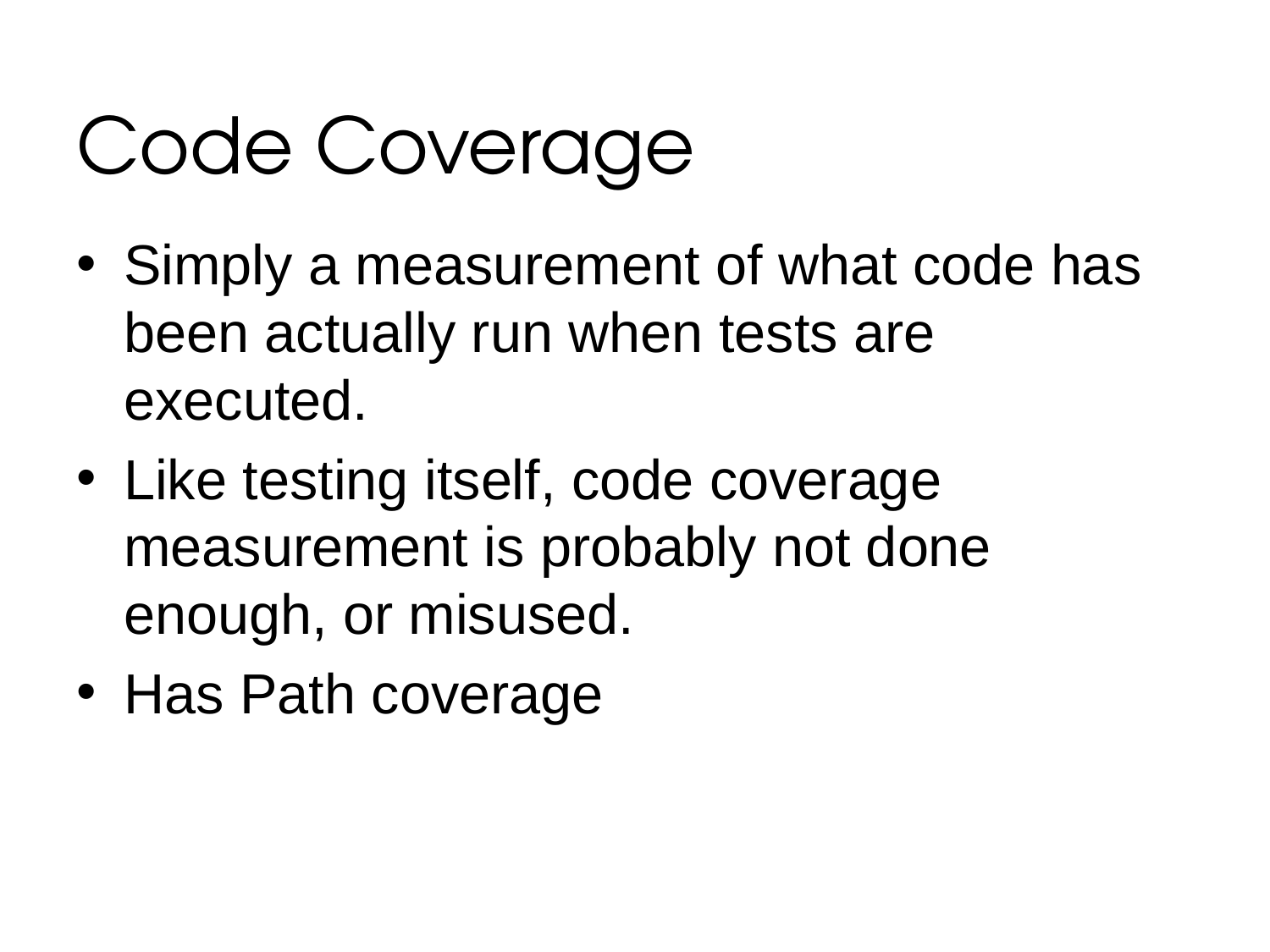

# Code Coverage
Simply a measurement of what code has been actually run when tests are executed.
Like testing itself, code coverage measurement is probably not done enough, or misused.
Has Path coverage